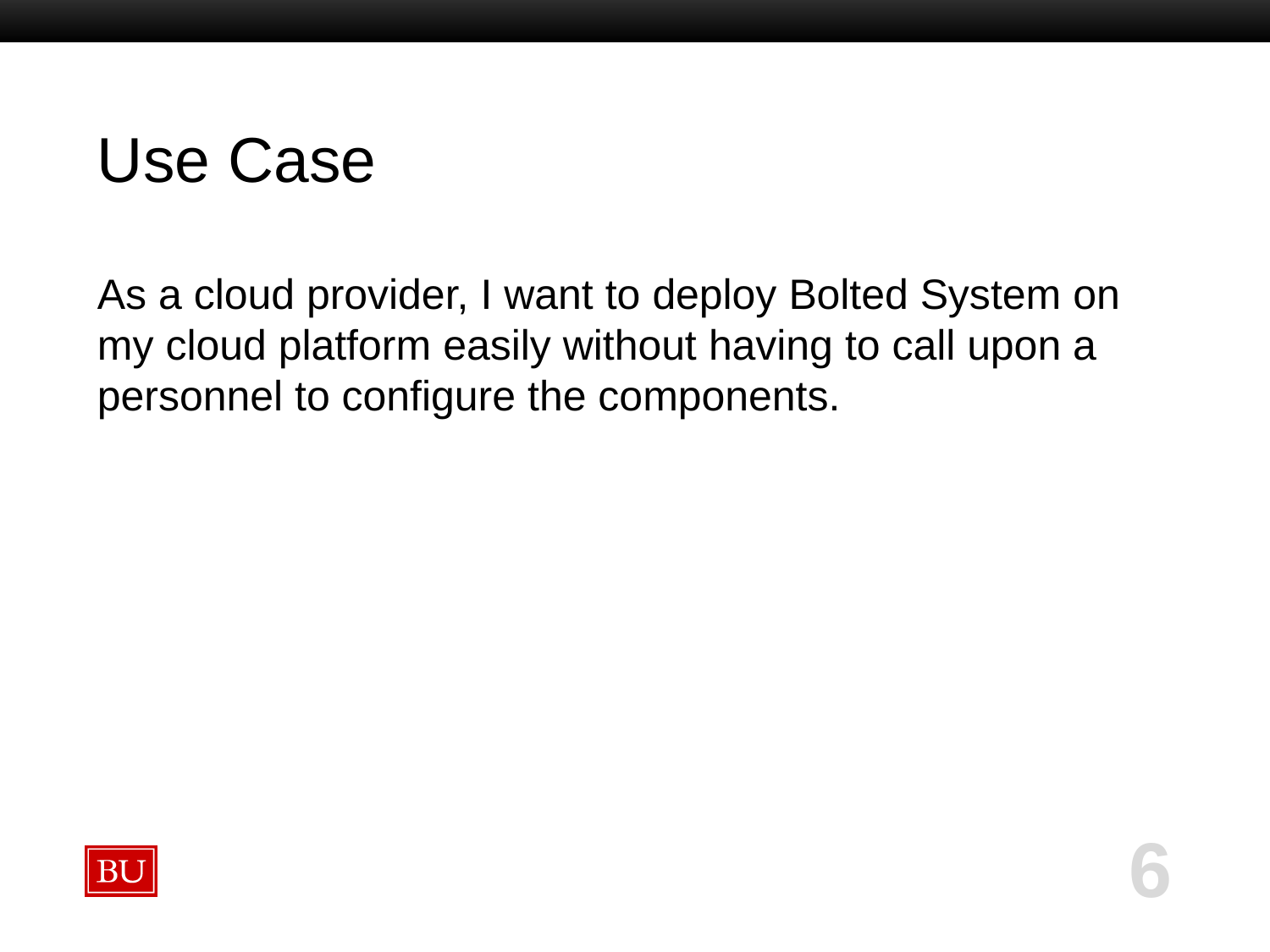

# Use Case
As a cloud provider, I want to deploy Bolted System on my cloud platform easily without having to call upon a personnel to configure the components.
6